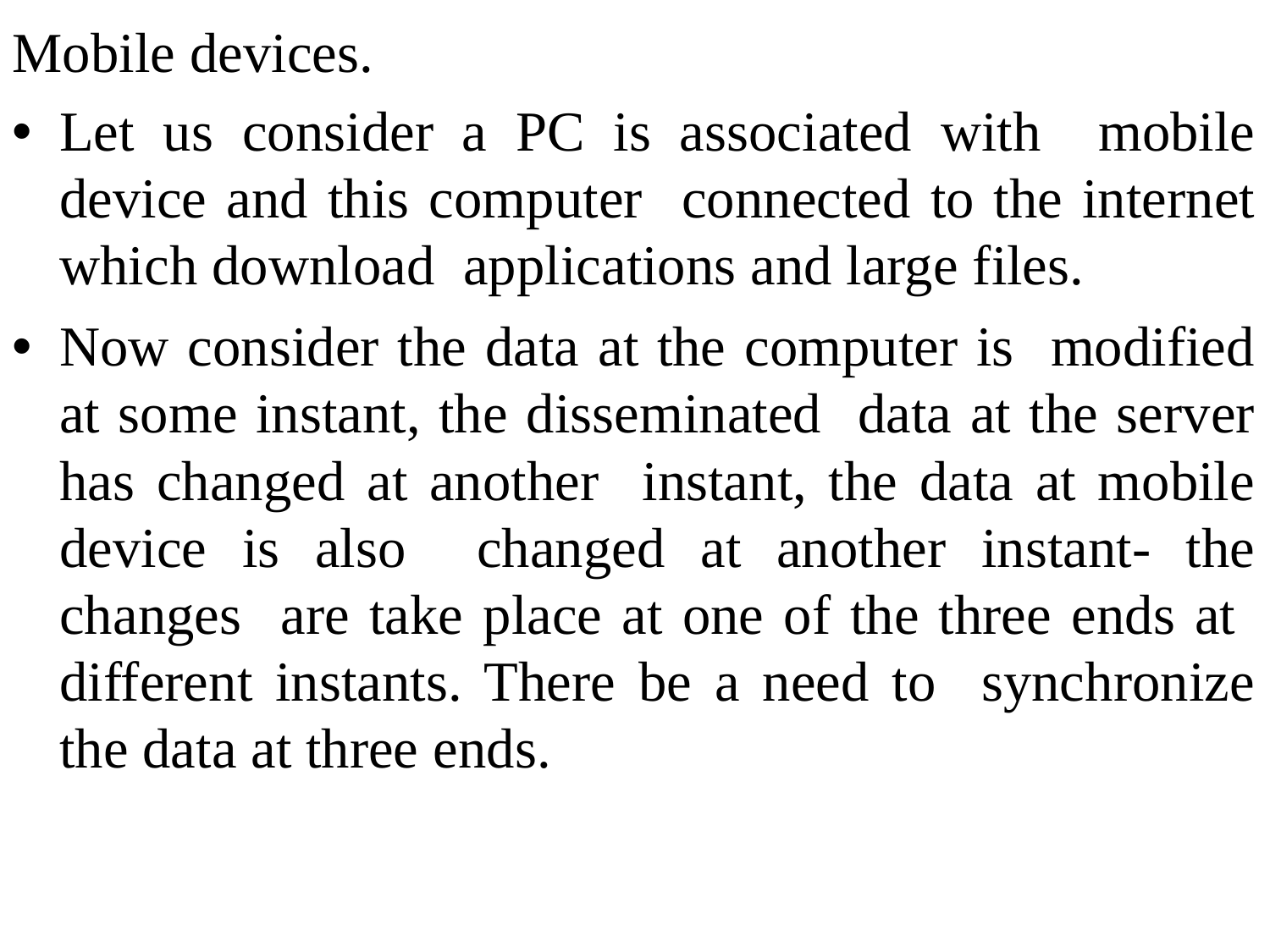

Mobile devices.
Let us consider a PC is associated with  mobile device and this computer  connected to the internet which download  applications and large files.
Now consider the data at the computer is  modified at some instant, the disseminated  data at the server has changed at another  instant, the data at mobile device is also  changed at another instant- the changes  are take place at one of the three ends at  different instants. There be a need to  synchronize the data at three ends.